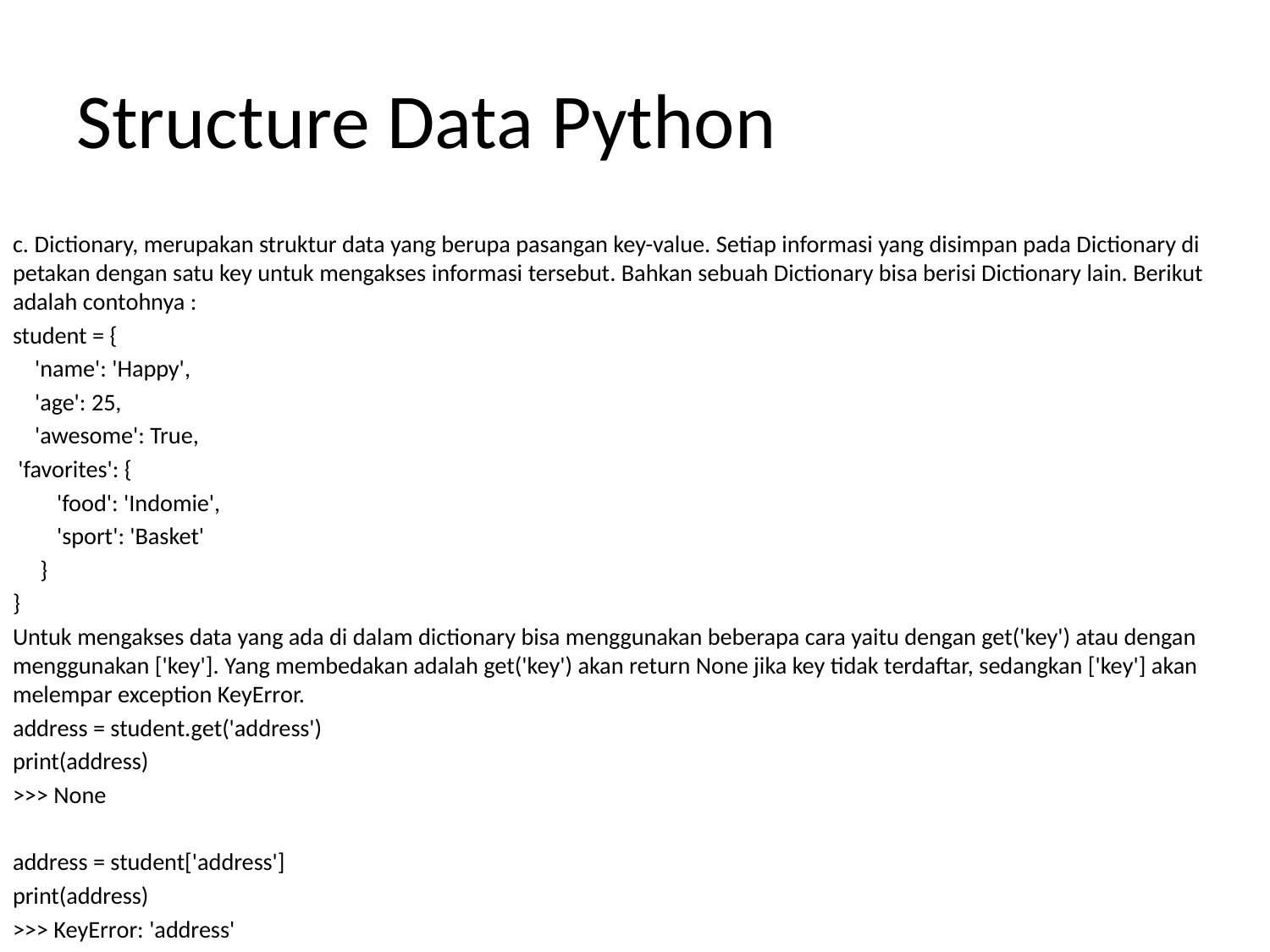

# Structure Data Python
c. Dictionary, merupakan struktur data yang berupa pasangan key-value. Setiap informasi yang disimpan pada Dictionary di petakan dengan satu key untuk mengakses informasi tersebut. Bahkan sebuah Dictionary bisa berisi Dictionary lain. Berikut adalah contohnya :
student = {
    'name': 'Happy',
    'age': 25,
    'awesome': True,
 'favorites': {
        'food': 'Indomie',
        'sport': 'Basket'
     }
}
Untuk mengakses data yang ada di dalam dictionary bisa menggunakan beberapa cara yaitu dengan get('key') atau dengan menggunakan ['key']. Yang membedakan adalah get('key') akan return None jika key tidak terdaftar, sedangkan ['key'] akan melempar exception KeyError.
address = student.get('address')
print(address)
>>> None

address = student['address']
print(address)
>>> KeyError: 'address'